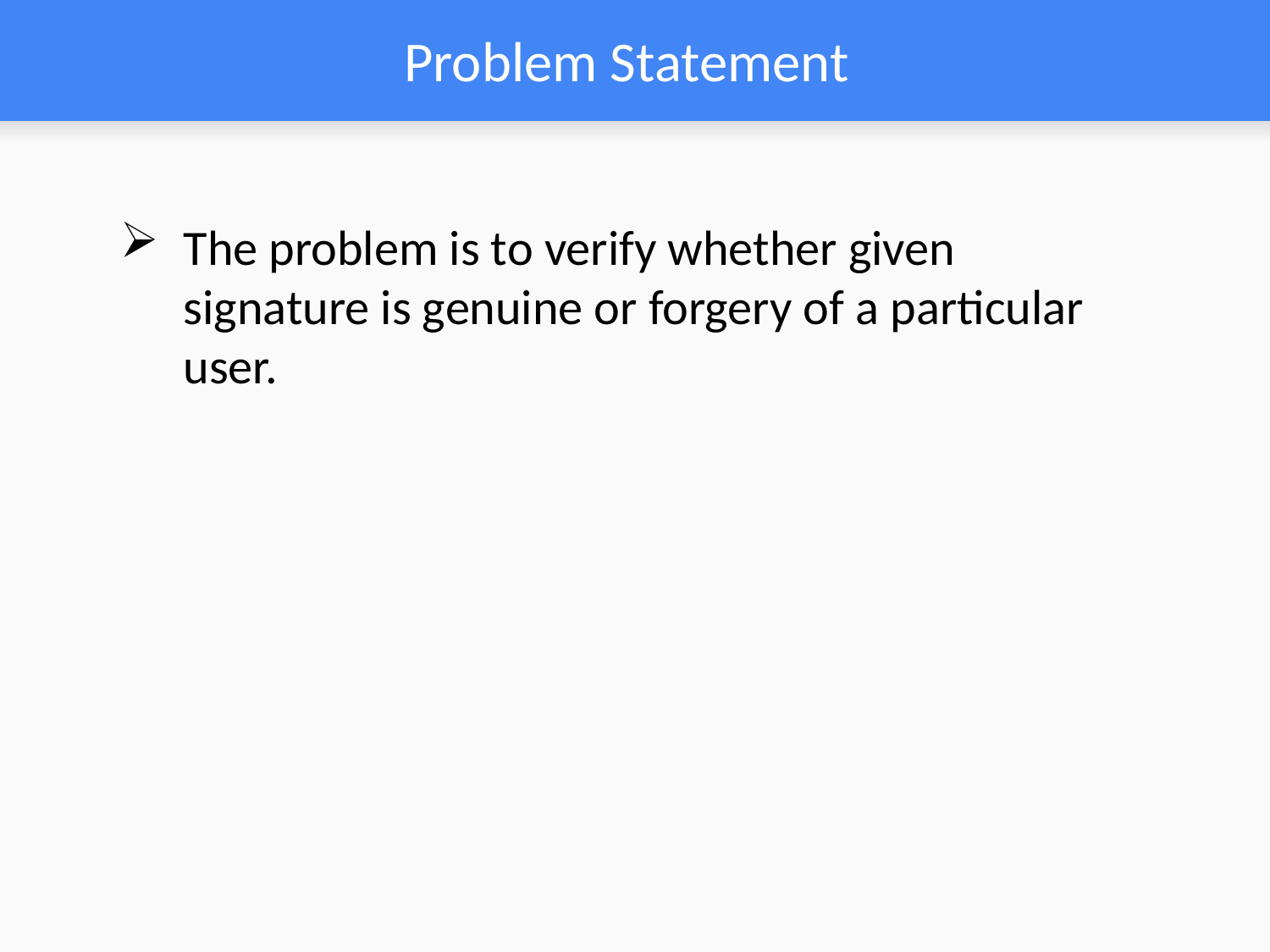

# Problem Statement
The problem is to verify whether given signature is genuine or forgery of a particular user.